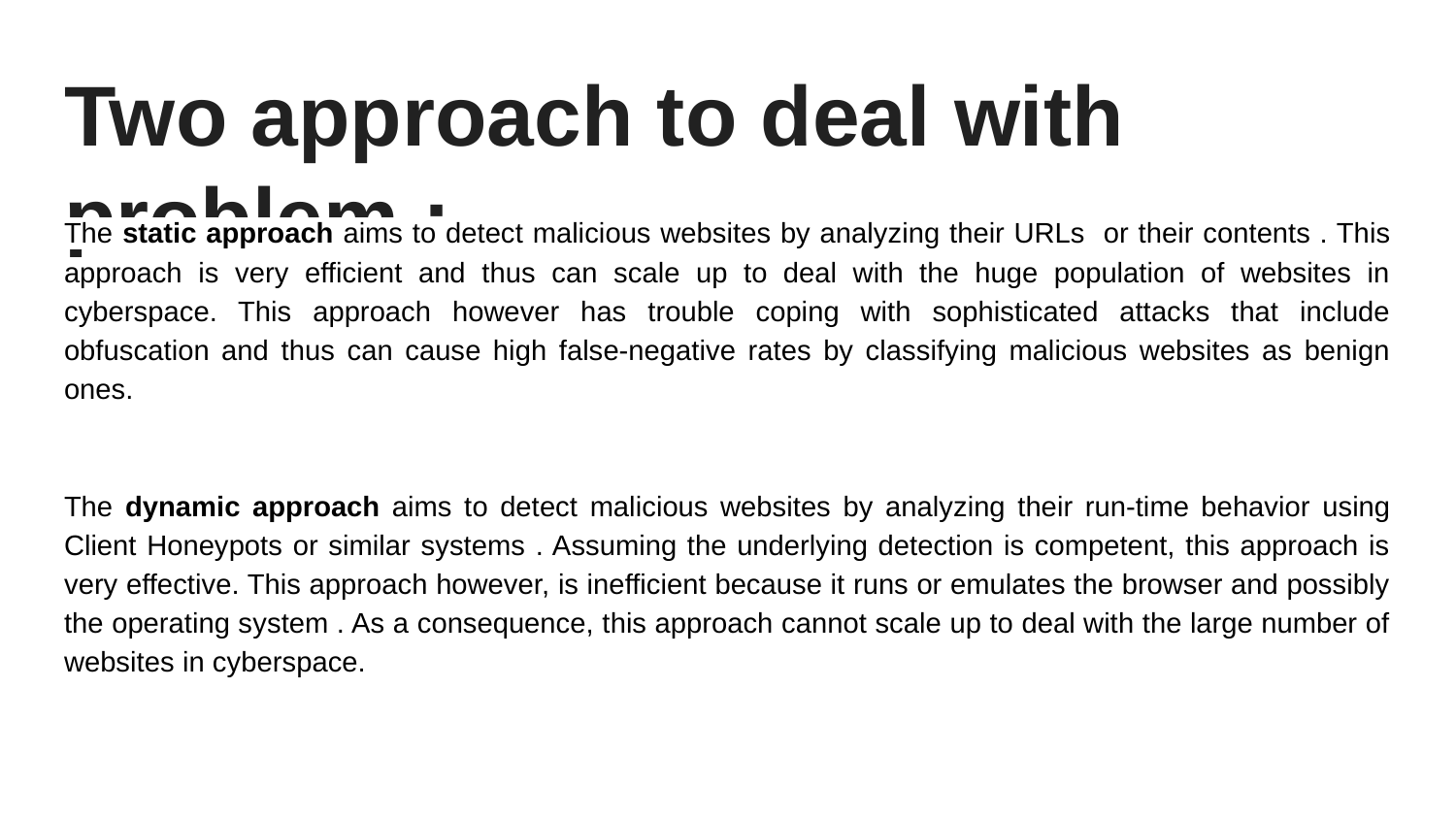

# Two approach to deal with problem :
The static approach aims to detect malicious websites by analyzing their URLs  or their contents . This approach is very efficient and thus can scale up to deal with the huge population of websites in cyberspace. This approach however has trouble coping with sophisticated attacks that include obfuscation and thus can cause high false-negative rates by classifying malicious websites as benign ones.

The dynamic approach aims to detect malicious websites by analyzing their run-time behavior using Client Honeypots or similar systems . Assuming the underlying detection is competent, this approach is very effective. This approach however, is inefficient because it runs or emulates the browser and possibly the operating system . As a consequence, this approach cannot scale up to deal with the large number of websites in cyberspace.